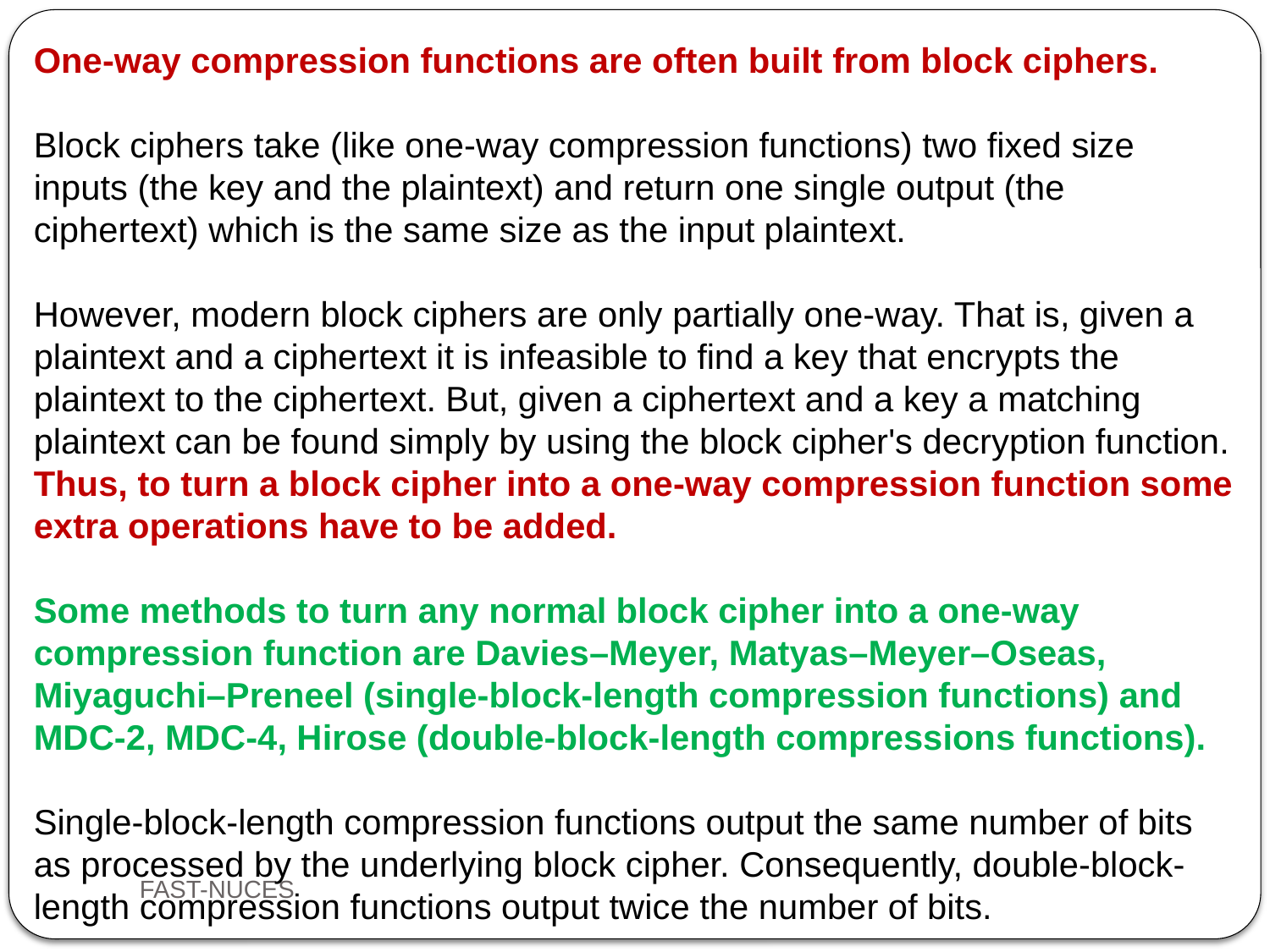

One-way compression functions are often built from block ciphers.

Block ciphers take (like one-way compression functions) two fixed size inputs (the key and the plaintext) and return one single output (the ciphertext) which is the same size as the input plaintext.

However, modern block ciphers are only partially one-way. That is, given a plaintext and a ciphertext it is infeasible to find a key that encrypts the plaintext to the ciphertext. But, given a ciphertext and a key a matching plaintext can be found simply by using the block cipher's decryption function. Thus, to turn a block cipher into a one-way compression function some extra operations have to be added.

Some methods to turn any normal block cipher into a one-way compression function are Davies–Meyer, Matyas–Meyer–Oseas, Miyaguchi–Preneel (single-block-length compression functions) and MDC-2, MDC-4, Hirose (double-block-length compressions functions).

Single-block-length compression functions output the same number of bits as processed by the underlying block cipher. Consequently, double-block-length compression functions output twice the number of bits.

FAST-NUCES